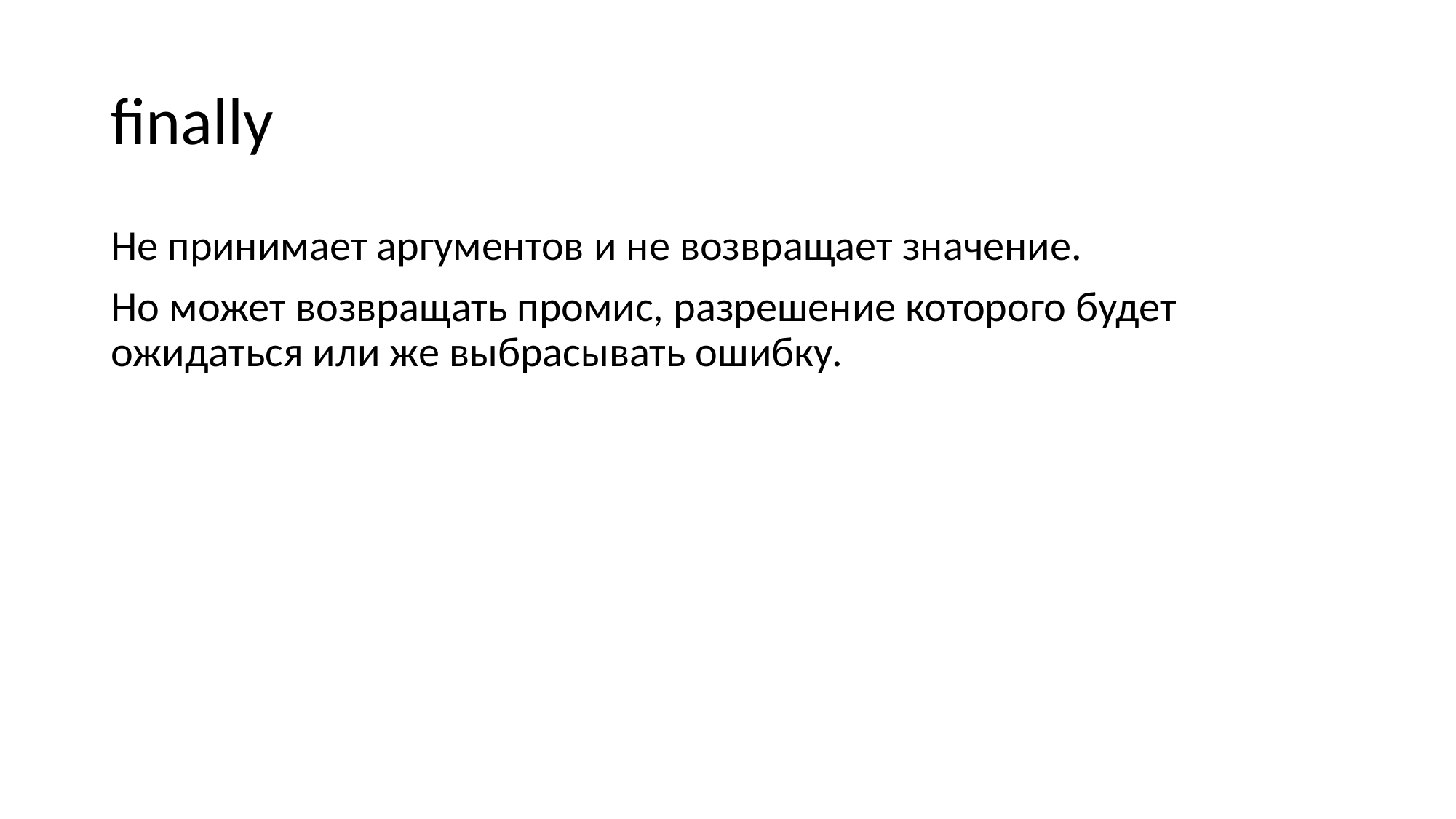

# finally
Не принимает аргументов и не возвращает значение.
Но может возвращать промис, разрешение которого будет ожидаться или же выбрасывать ошибку.